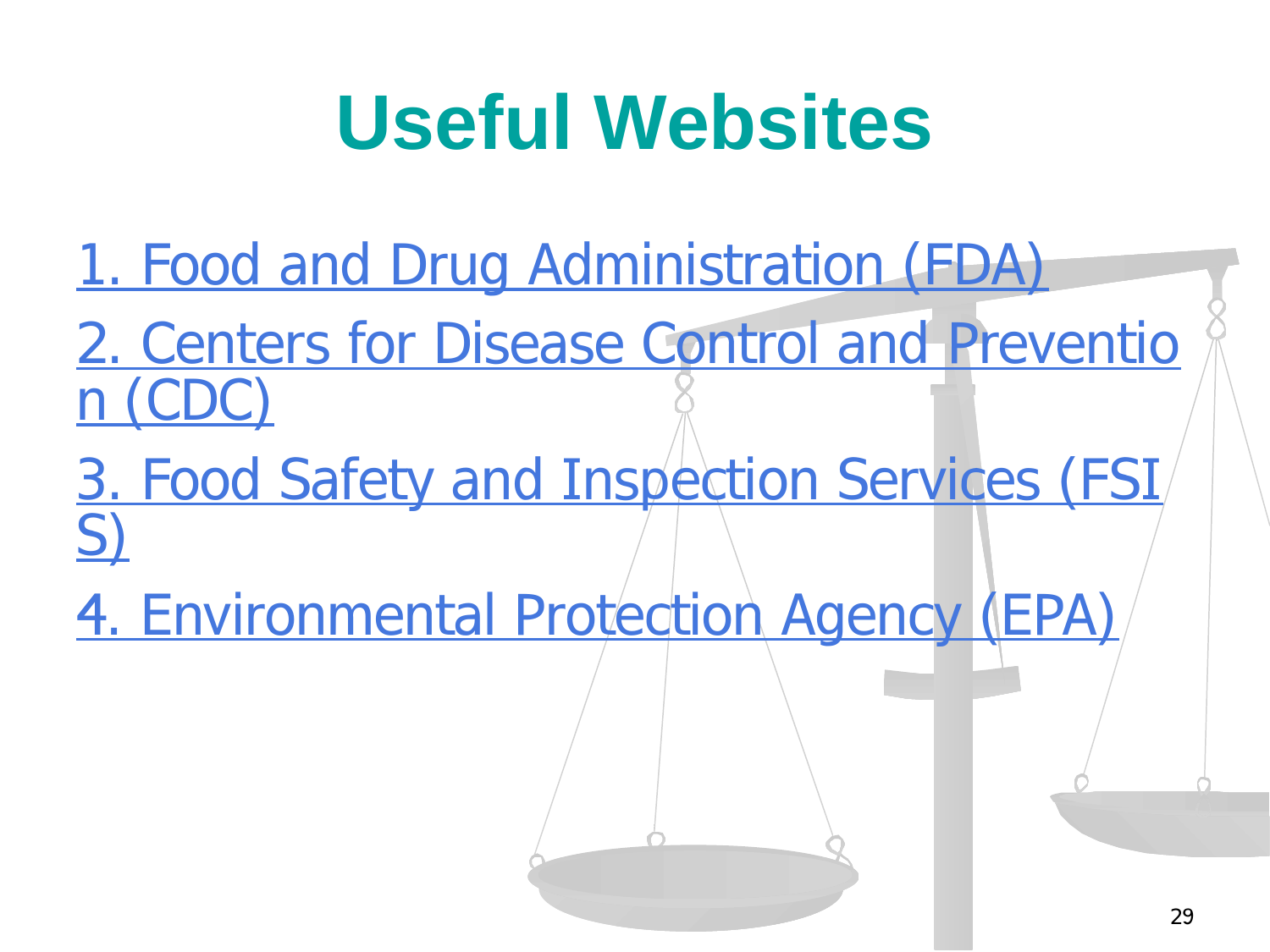

# Useful Websites
1. Food and Drug Administration (FDA)
2. Centers for Disease Control and Prevention (CDC)
3. Food Safety and Inspection Services (FSIS)
4. Environmental Protection Agency (EPA)

29